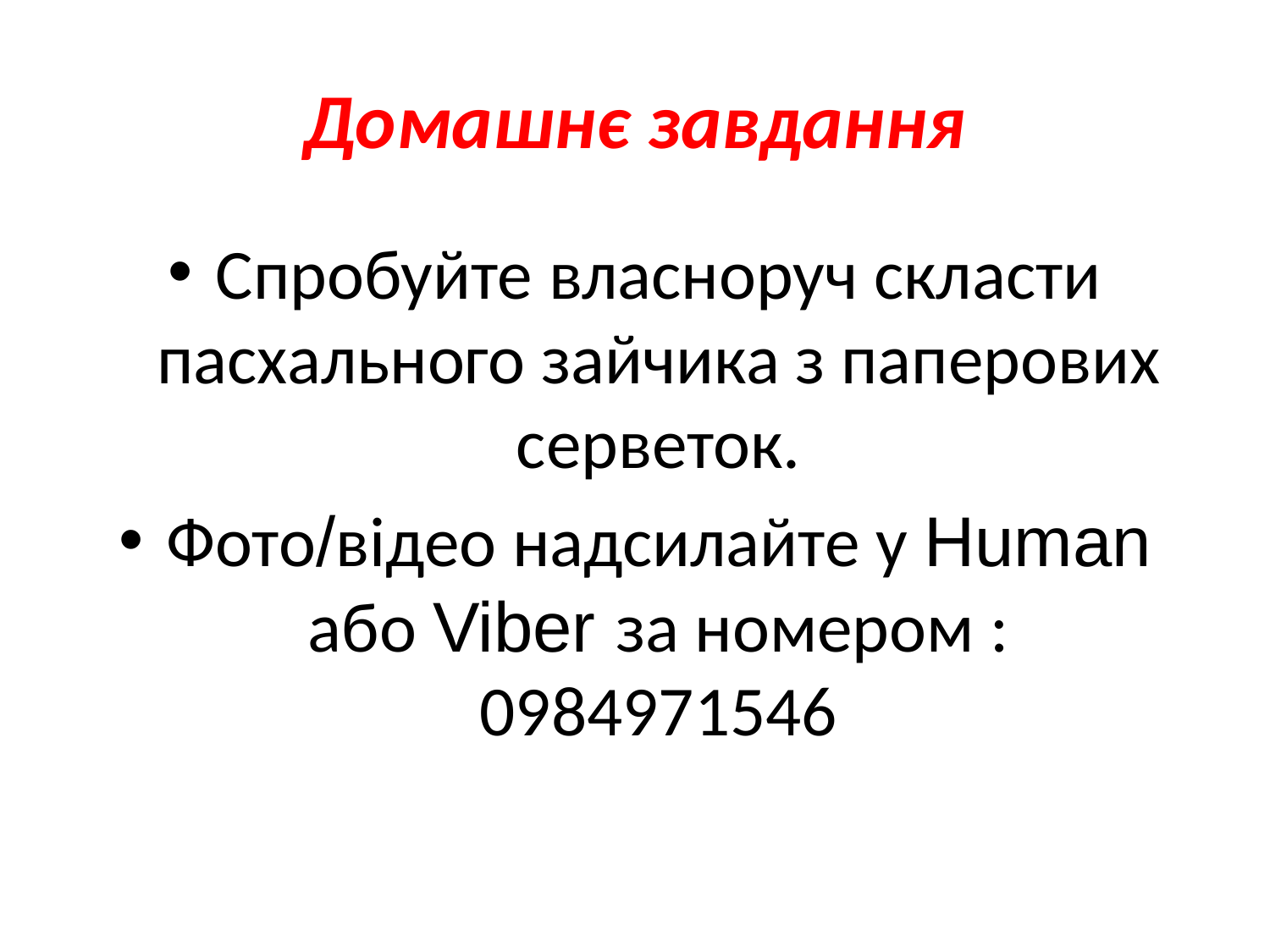

# Домашнє завдання
Спробуйте власноруч скласти пасхального зайчика з паперових серветок.
Фото/відео надсилайте у Human або Viber за номером : 0984971546